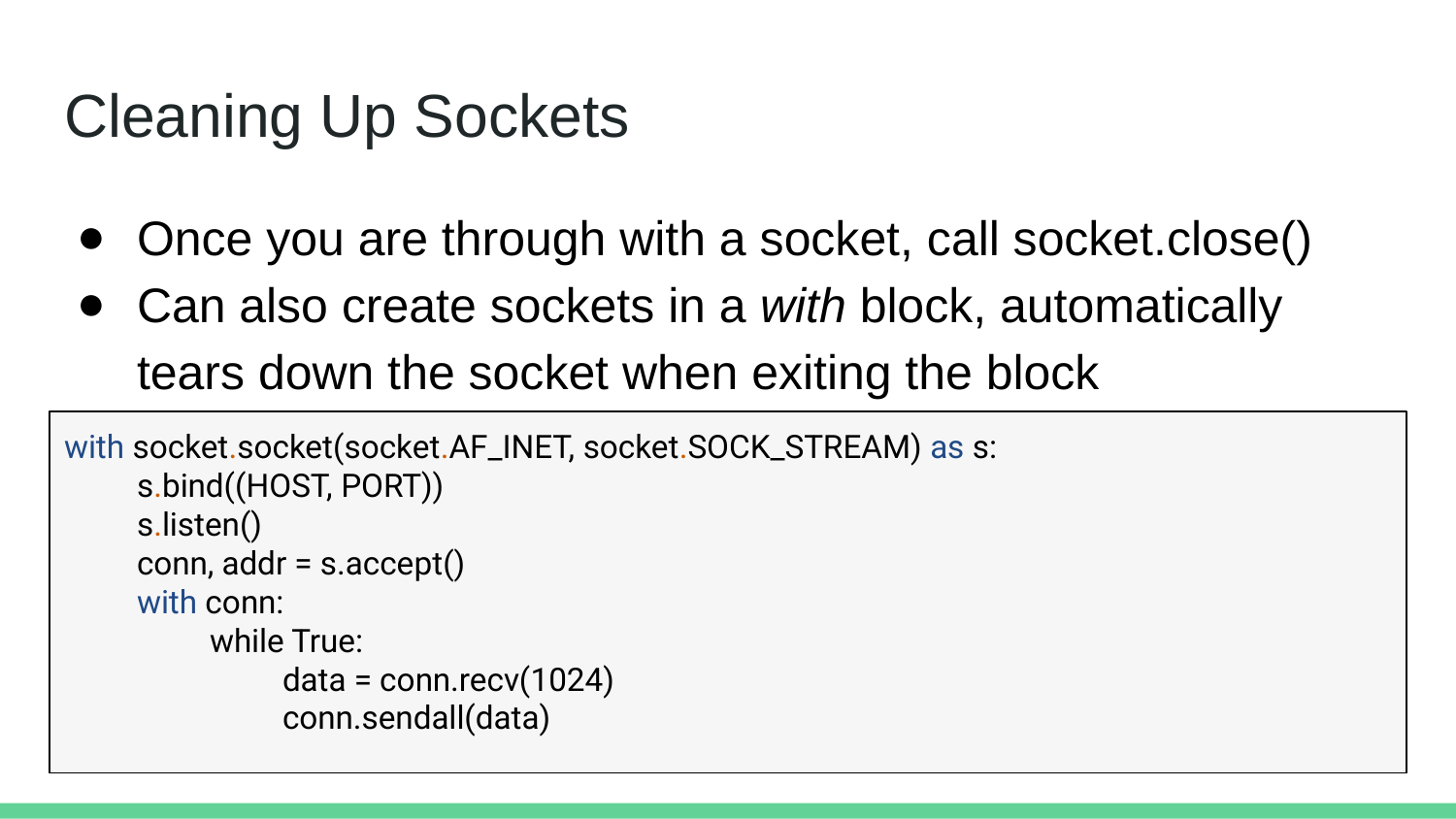

# Cleaning Up Sockets
Once you are through with a socket, call socket.close()
Can also create sockets in a with block, automatically tears down the socket when exiting the block
with socket.socket(socket.AF_INET, socket.SOCK_STREAM) as s:
s.bind((HOST, PORT))
s.listen()
conn, addr = s.accept()
with conn:
while True:
data = conn.recv(1024)
conn.sendall(data)